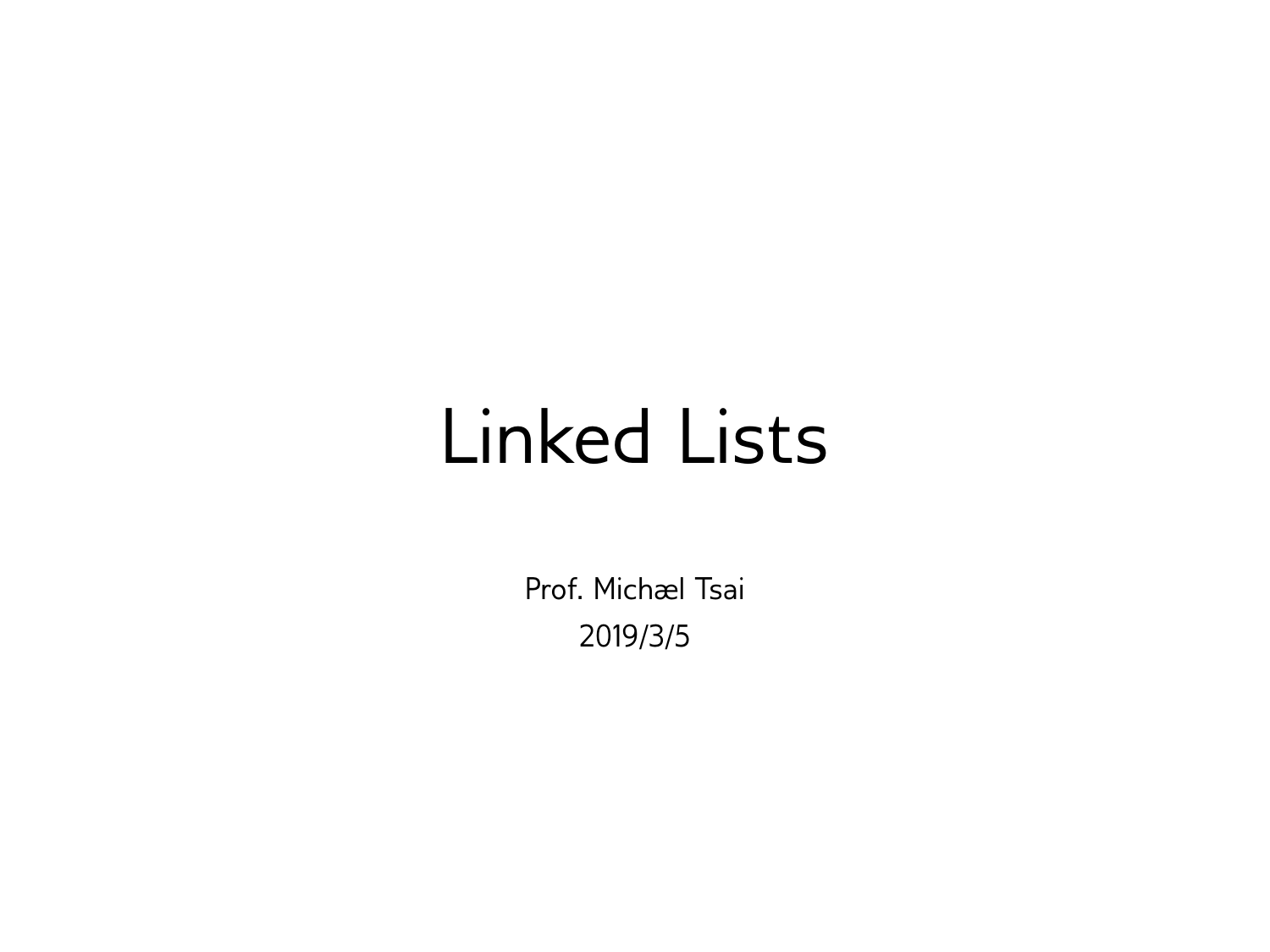

# Linked Lists
Prof. Michael Tsai
2019/3/5